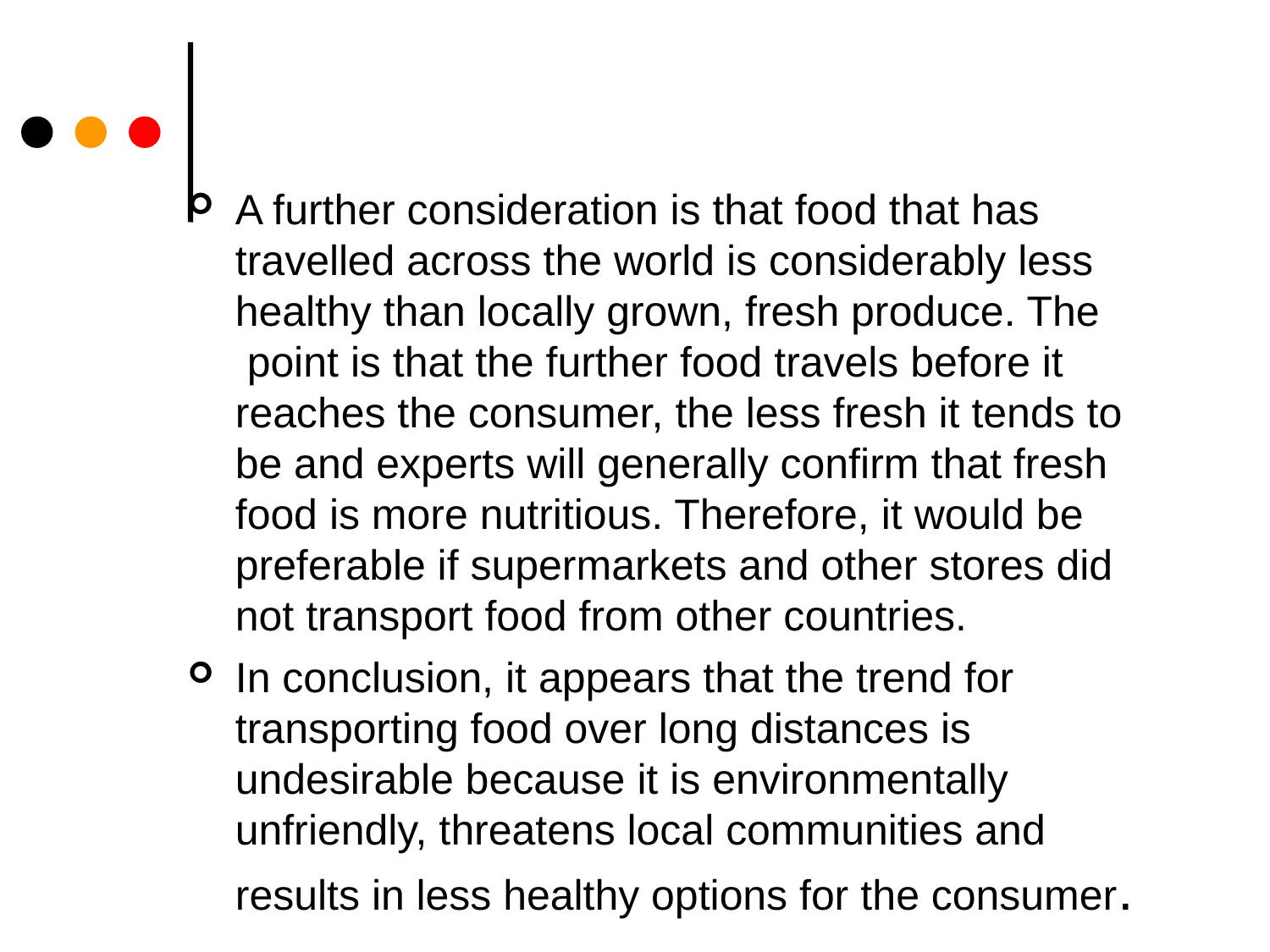

#
A further consideration is that food that has travelled across the world is considerably less healthy than locally grown, fresh produce. The  point is that the further food travels before it reaches the consumer, the less fresh it tends to be and experts will generally confirm that fresh food is more nutritious. Therefore, it would be preferable if supermarkets and other stores did not transport food from other countries.
In conclusion, it appears that the trend for transporting food over long distances is undesirable because it is environmentally unfriendly, threatens local communities and results in less healthy options for the consumer.